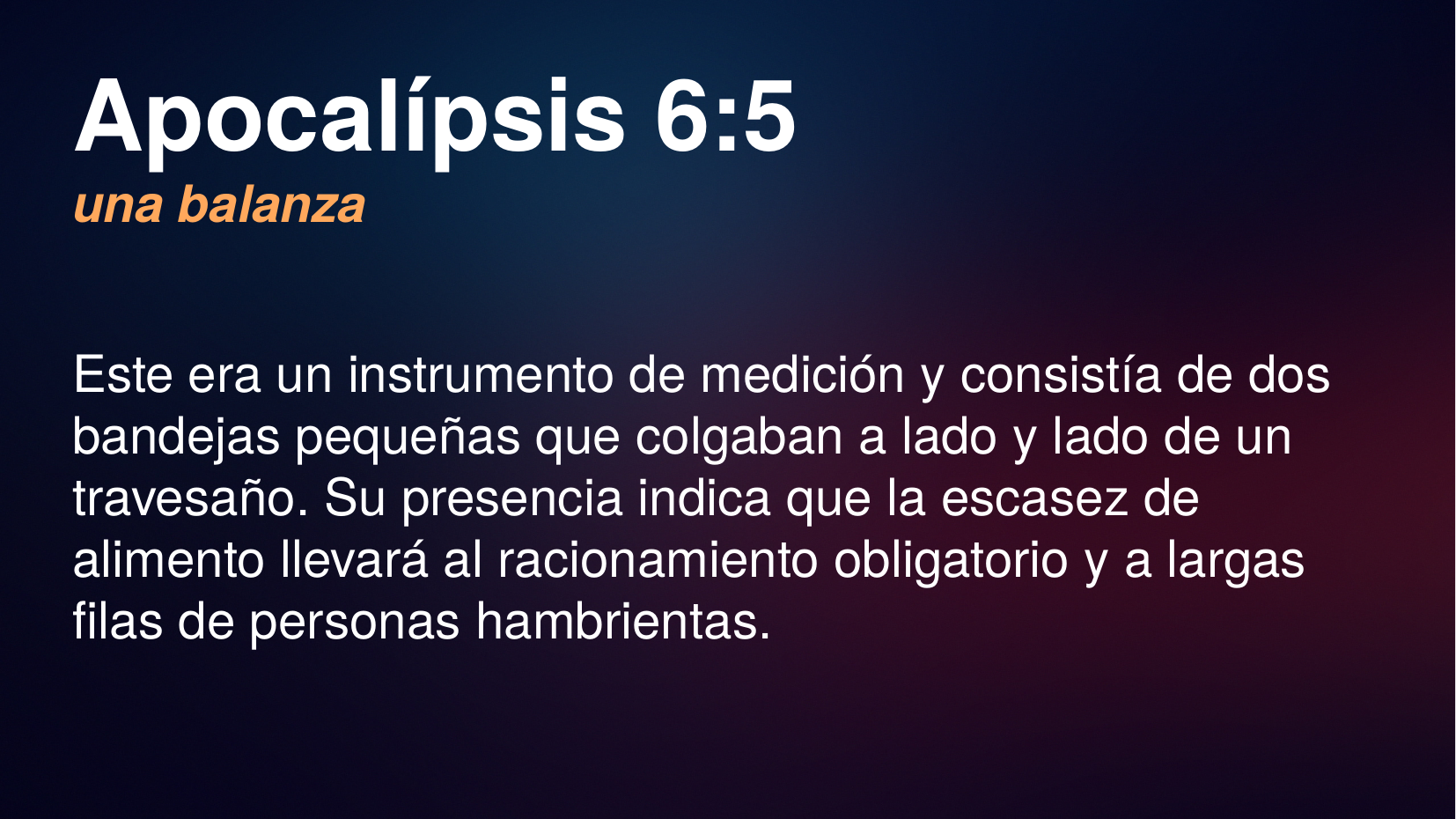

# Apocalípsis 6:5 una balanza
Este era un instrumento de medición y consistía de dos bandejas pequeñas que colgaban a lado y lado de un travesaño. Su presencia indica que la escasez de alimento llevará al racionamiento obligatorio y a largas filas de personas hambrientas.